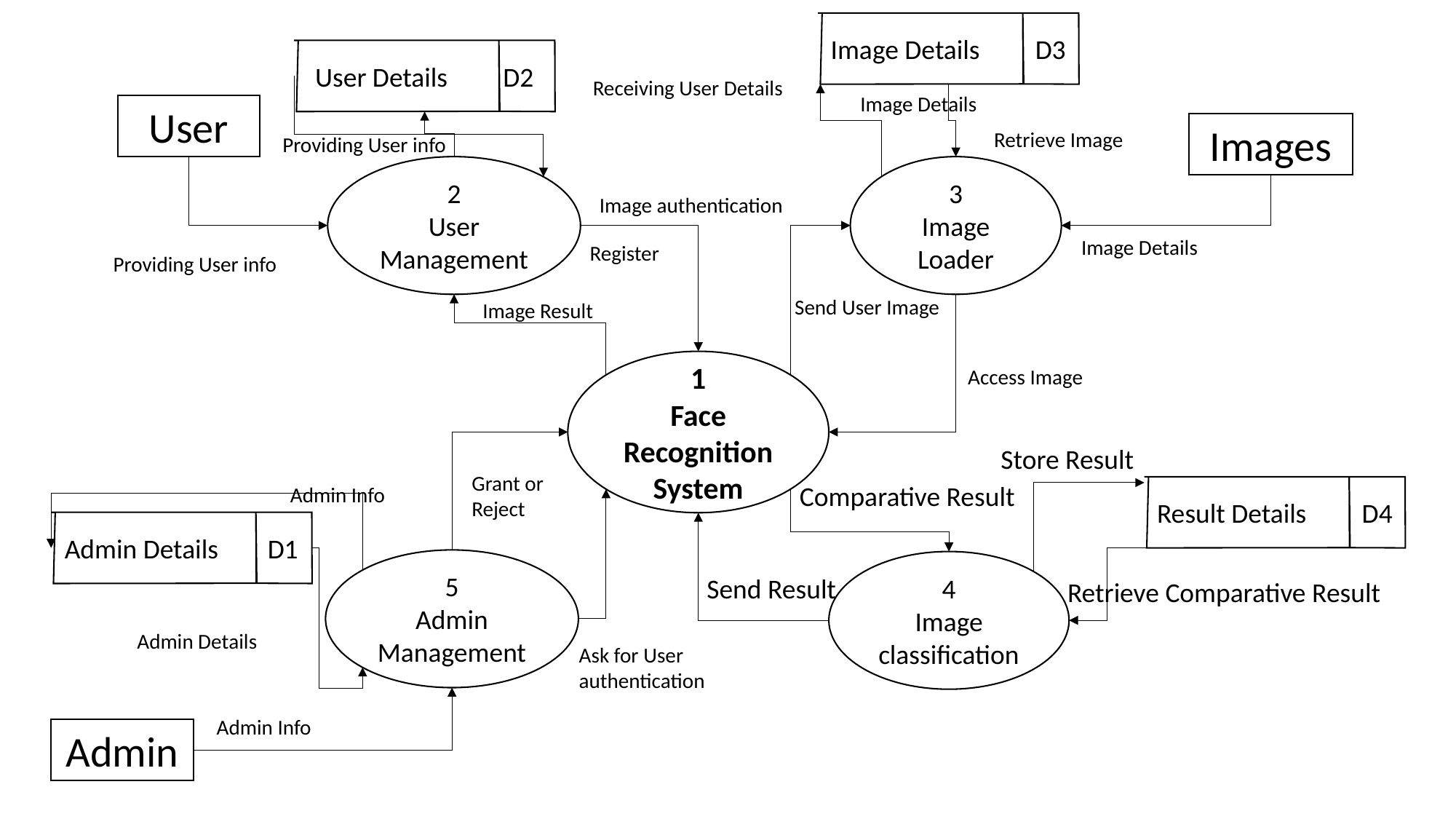

Image Details         D3
User Details         D2
Receiving User Details
Image Details
User
Images
Retrieve Image
Providing User info
2
User Management
3
Image Loader
Image authentication
Image Details
Register
Providing User info
Send User Image
Image Result
1
Face Recognition System
Access Image
Store Result
Grant or
Reject
Comparative Result
Admin Info
Result Details         D4
Admin Details        D1
5
Admin Management
4
Image classification
Send Result
Retrieve Comparative Result
Admin Details
Ask for User
authentication
Admin Info
Admin